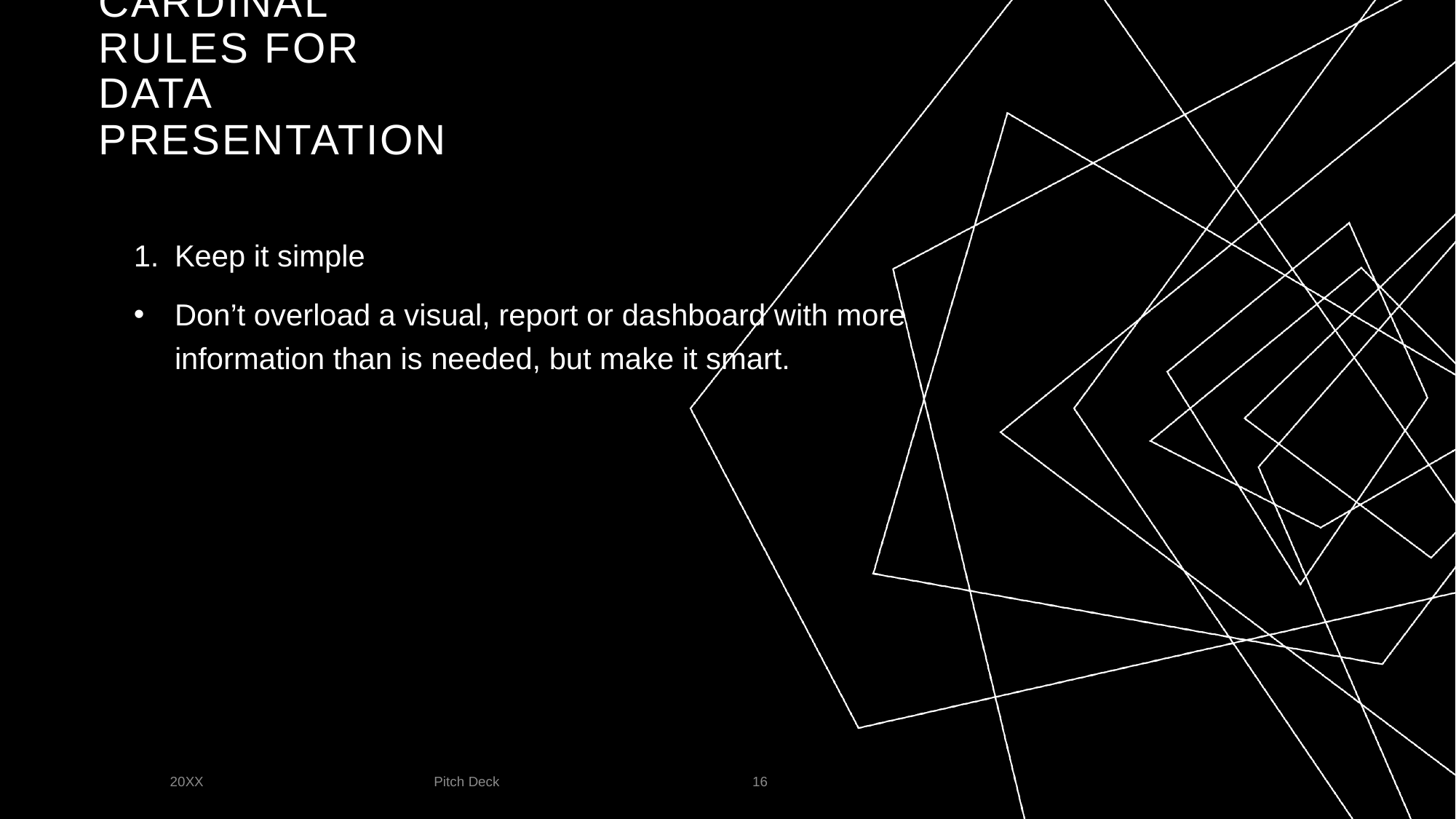

# Cardinal Rules for Data Presentation
Keep it simple
Don’t overload a visual, report or dashboard with more information than is needed, but make it smart.
Pitch Deck
20XX
16